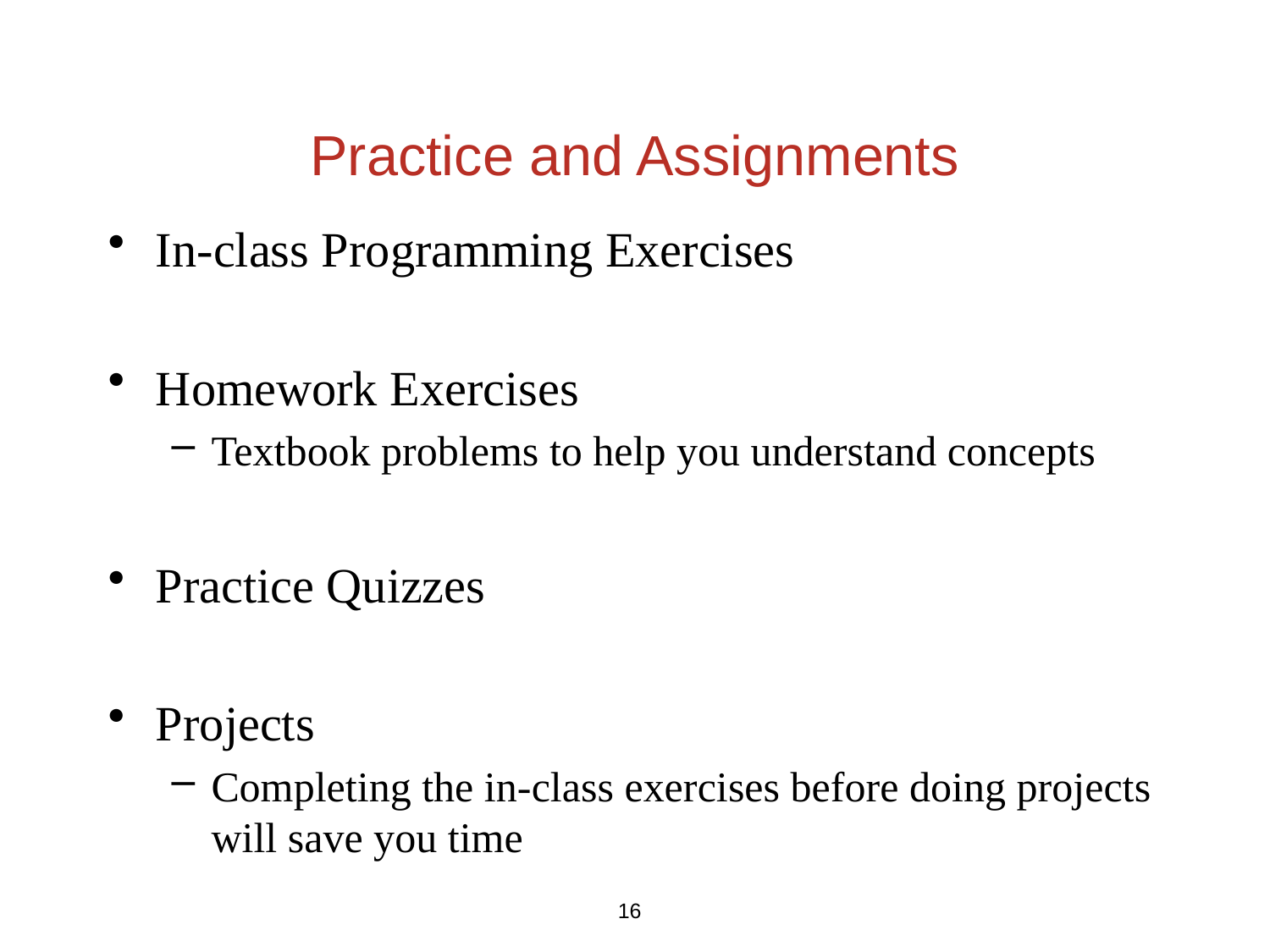

# Practice and Assignments
In-class Programming Exercises

Homework Exercises
Textbook problems to help you understand concepts

Practice Quizzes

Projects
Completing the in-class exercises before doing projects will save you time

16